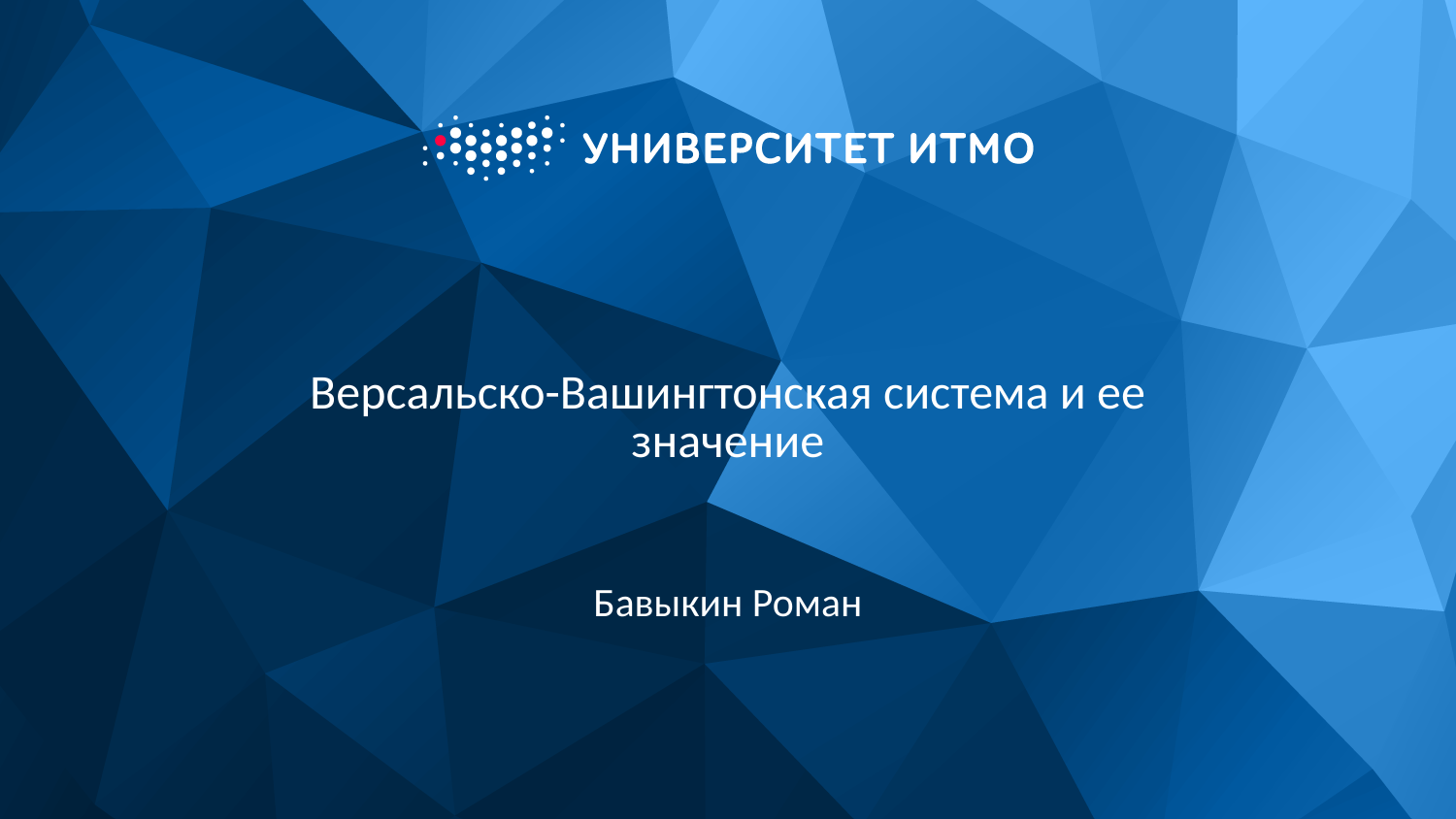

# Версальско-Вашингтонская система и ее значение
Бавыкин Роман